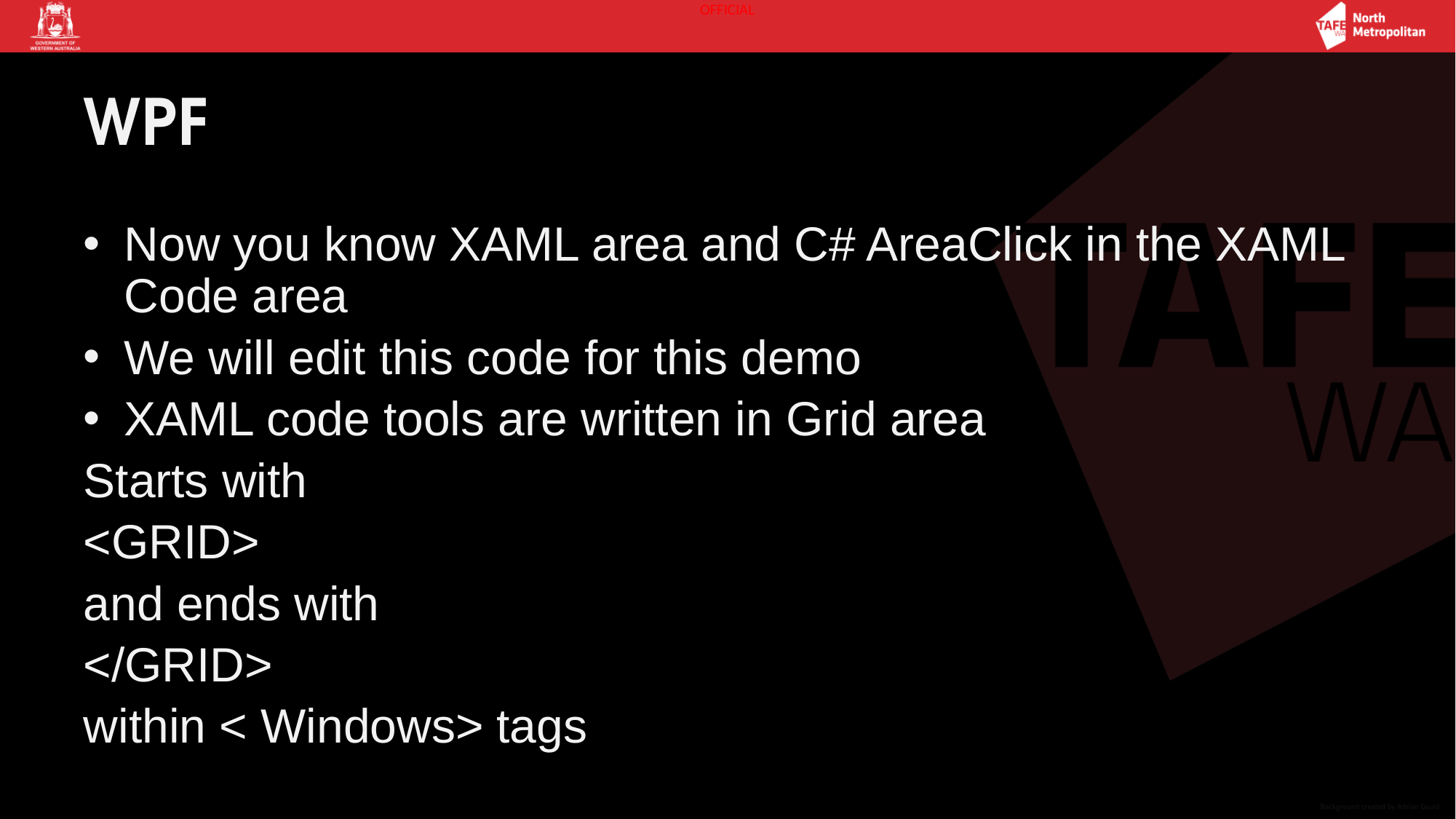

# WPF
Now you know XAML area and C# AreaClick in the XAML Code area
We will edit this code for this demo
XAML code tools are written in Grid area
Starts with
<GRID>
and ends with
</GRID>
within < Windows> tags